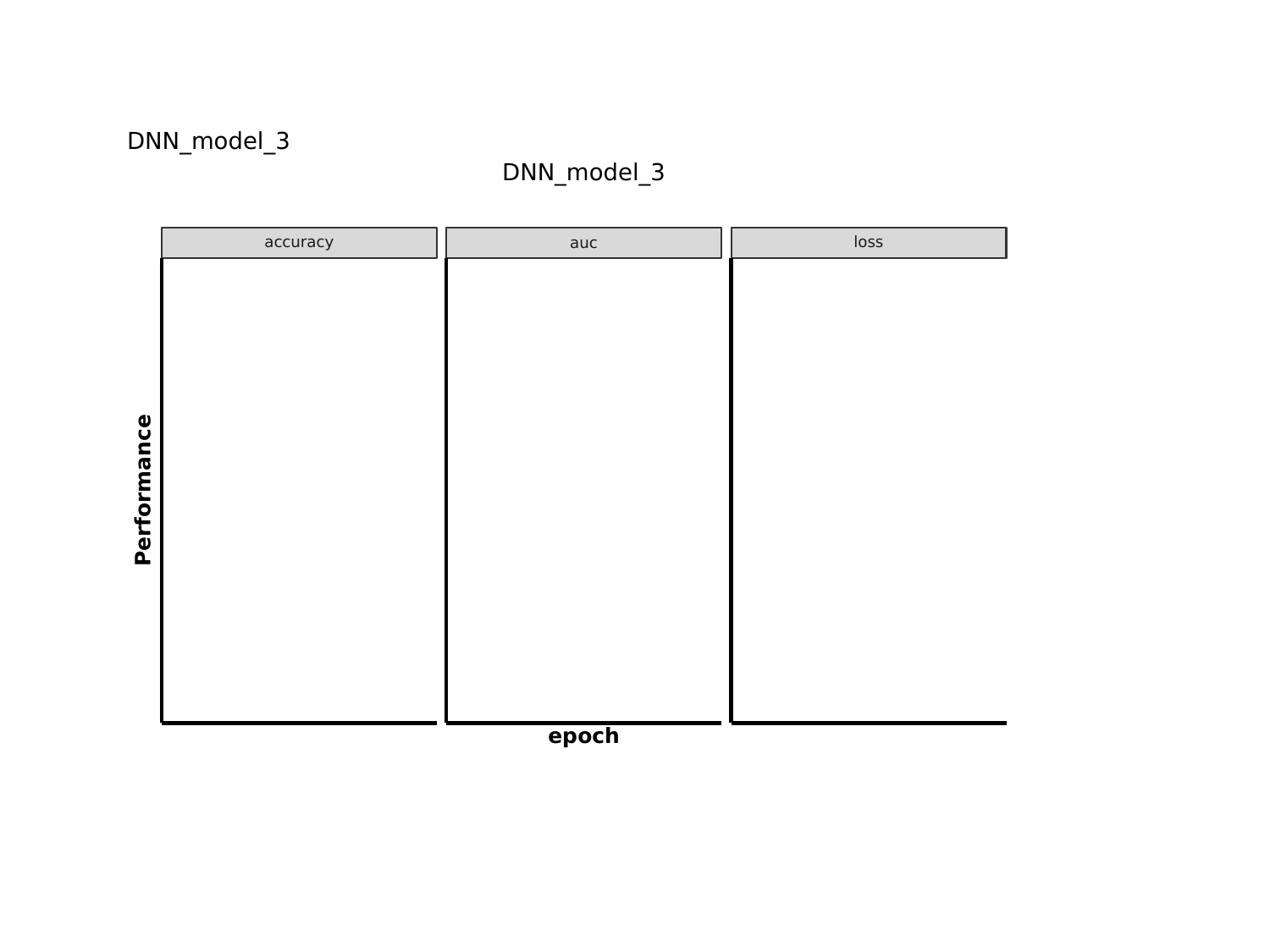

DNN_model_3

DNN_model_3

loss
accuracy
auc

Performance

epoch